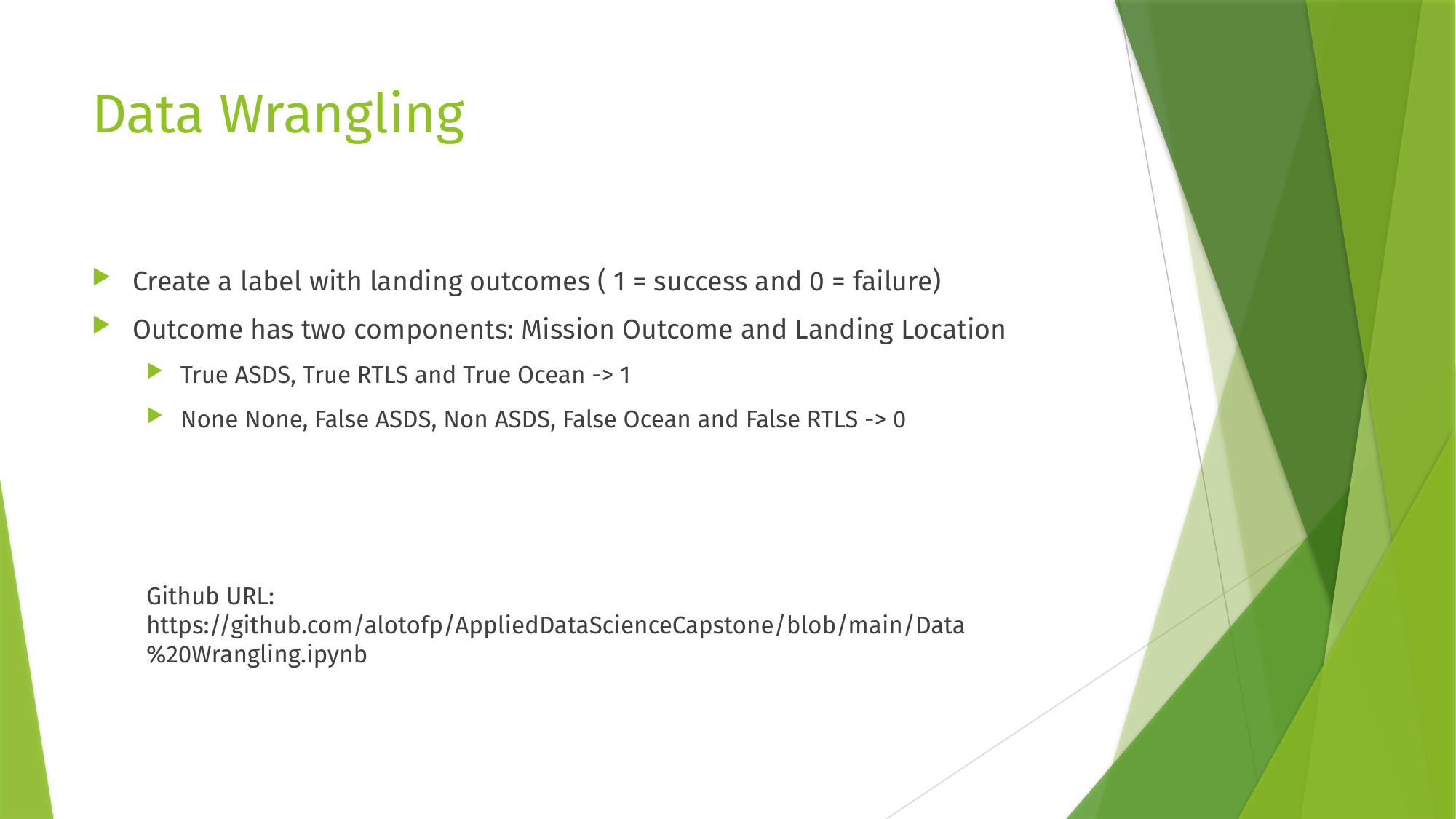

# Data Wrangling
Create a label with landing outcomes ( 1 = success and 0 = failure)
Outcome has two components: Mission Outcome and Landing Location
True ASDS, True RTLS and True Ocean -> 1
None None, False ASDS, Non ASDS, False Ocean and False RTLS -> 0

Github URL: https://github.com/alotofp/AppliedDataScienceCapstone/blob/main/Data%20Wrangling.ipynb